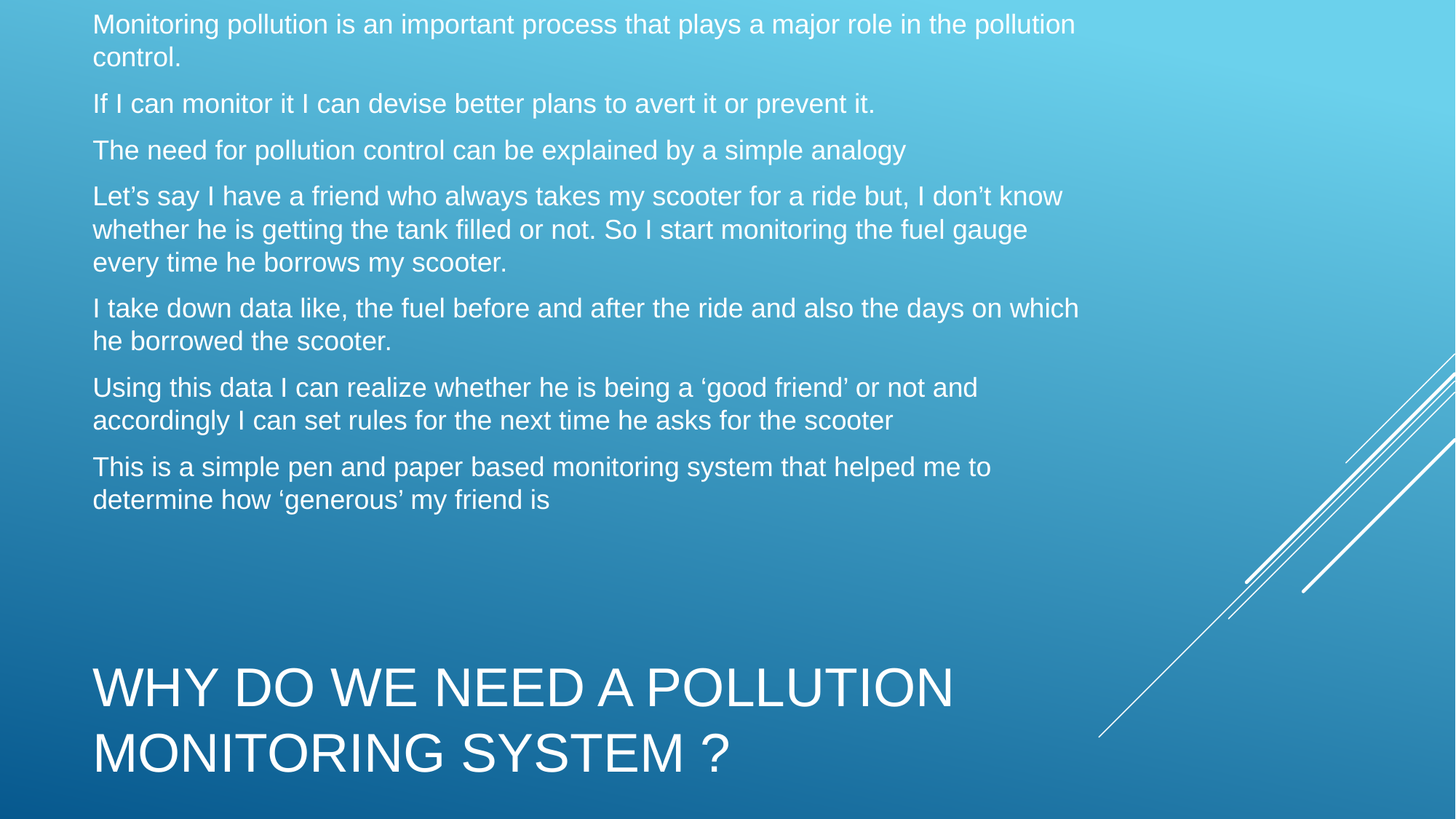

Monitoring pollution is an important process that plays a major role in the pollution control.
If I can monitor it I can devise better plans to avert it or prevent it.
The need for pollution control can be explained by a simple analogy
Let’s say I have a friend who always takes my scooter for a ride but, I don’t know whether he is getting the tank filled or not. So I start monitoring the fuel gauge every time he borrows my scooter.
I take down data like, the fuel before and after the ride and also the days on which he borrowed the scooter.
Using this data I can realize whether he is being a ‘good friend’ or not and accordingly I can set rules for the next time he asks for the scooter
This is a simple pen and paper based monitoring system that helped me to determine how ‘generous’ my friend is
# Why do we need a pollution monitoring system ?